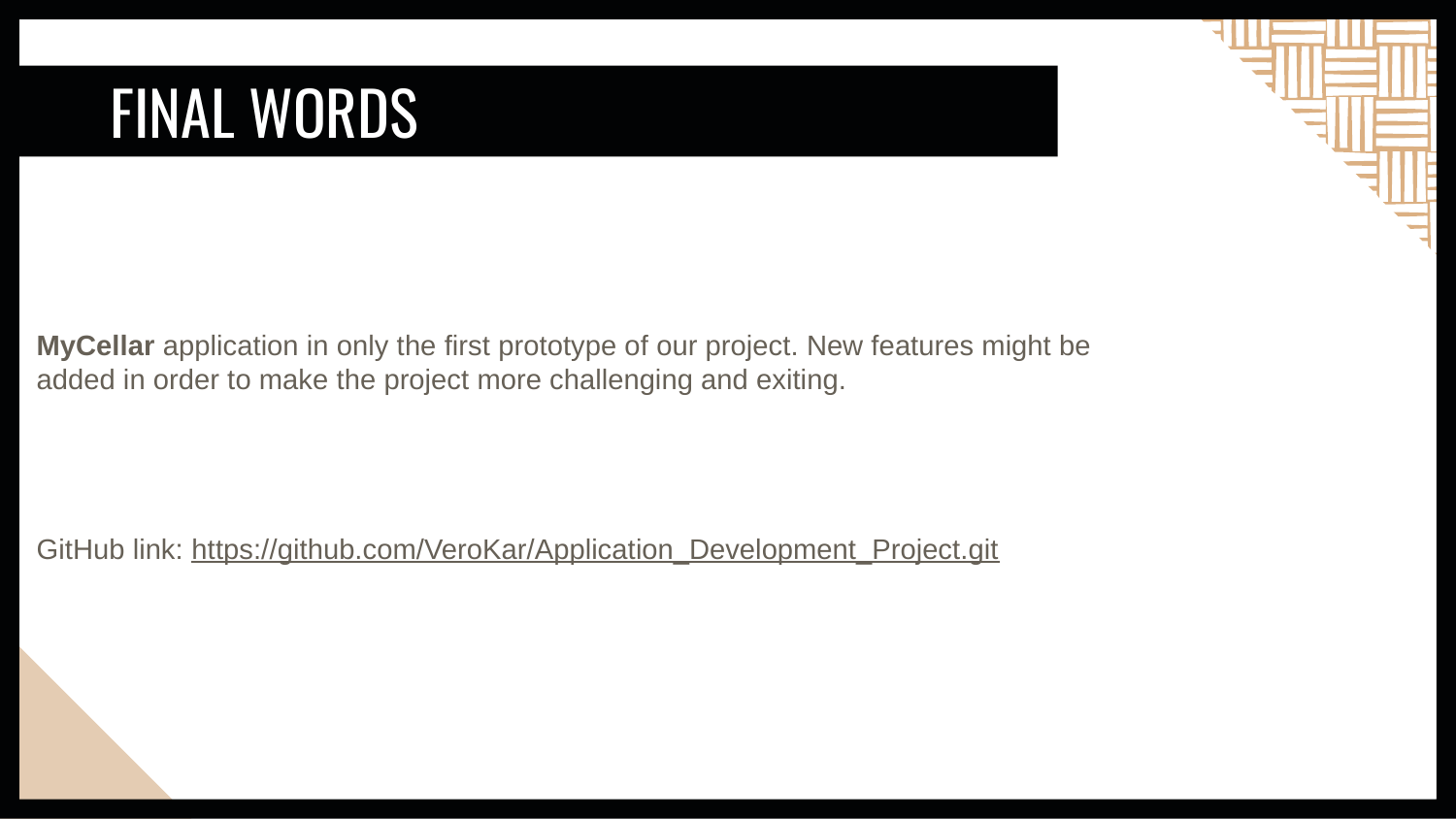

# FINAL WORDS

MyCellar application in only the first prototype of our project. New features might be added in order to make the project more challenging and exiting.

GitHub link: https://github.com/VeroKar/Application_Development_Project.git